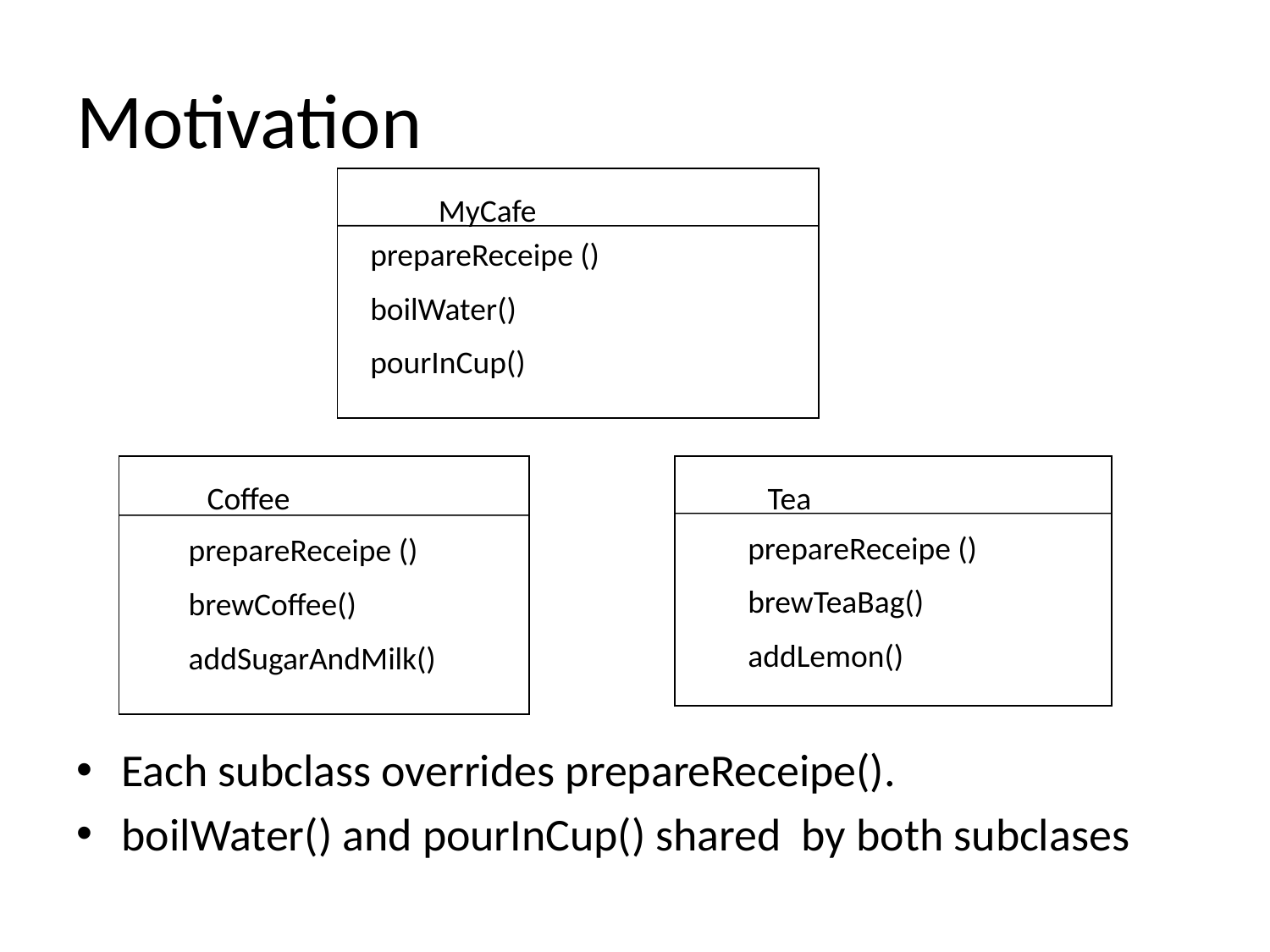

# Motivation

Each subclass overrides prepareReceipe().
boilWater() and pourInCup() shared  by both subclases

MyCafe

prepareReceipe ()
boilWater()
pourInCup()

Tea

prepareReceipe ()
brewTeaBag()
addLemon()

Coffee

prepareReceipe ()
brewCoffee()
addSugarAndMilk()